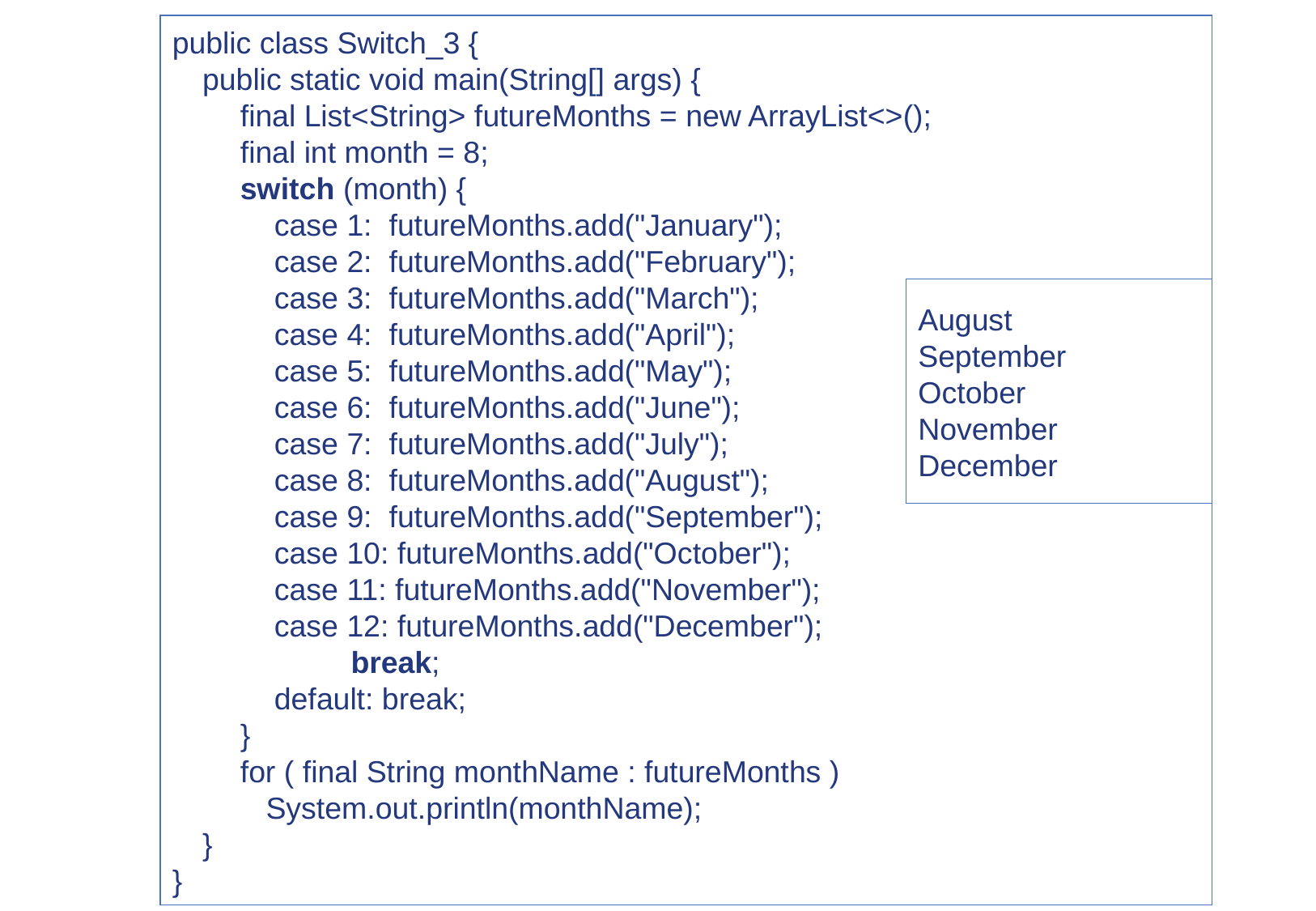

public class Switch_3 {
	public static void main(String[] args) {
        final List<String> futureMonths = new ArrayList<>();
        final int month = 8;
        switch (month) {
            case 1:  futureMonths.add("January");
            case 2:  futureMonths.add("February");
            case 3:  futureMonths.add("March");
            case 4:  futureMonths.add("April");
            case 5:  futureMonths.add("May");
            case 6:  futureMonths.add("June");
            case 7:  futureMonths.add("July");
            case 8:  futureMonths.add("August");
            case 9:  futureMonths.add("September");
            case 10: futureMonths.add("October");
            case 11: futureMonths.add("November");
            case 12: futureMonths.add("December");
                     break;
            default: break;
        }
        for ( final String monthName : futureMonths )
           System.out.println(monthName);
	}
}
August
September
October
November
December